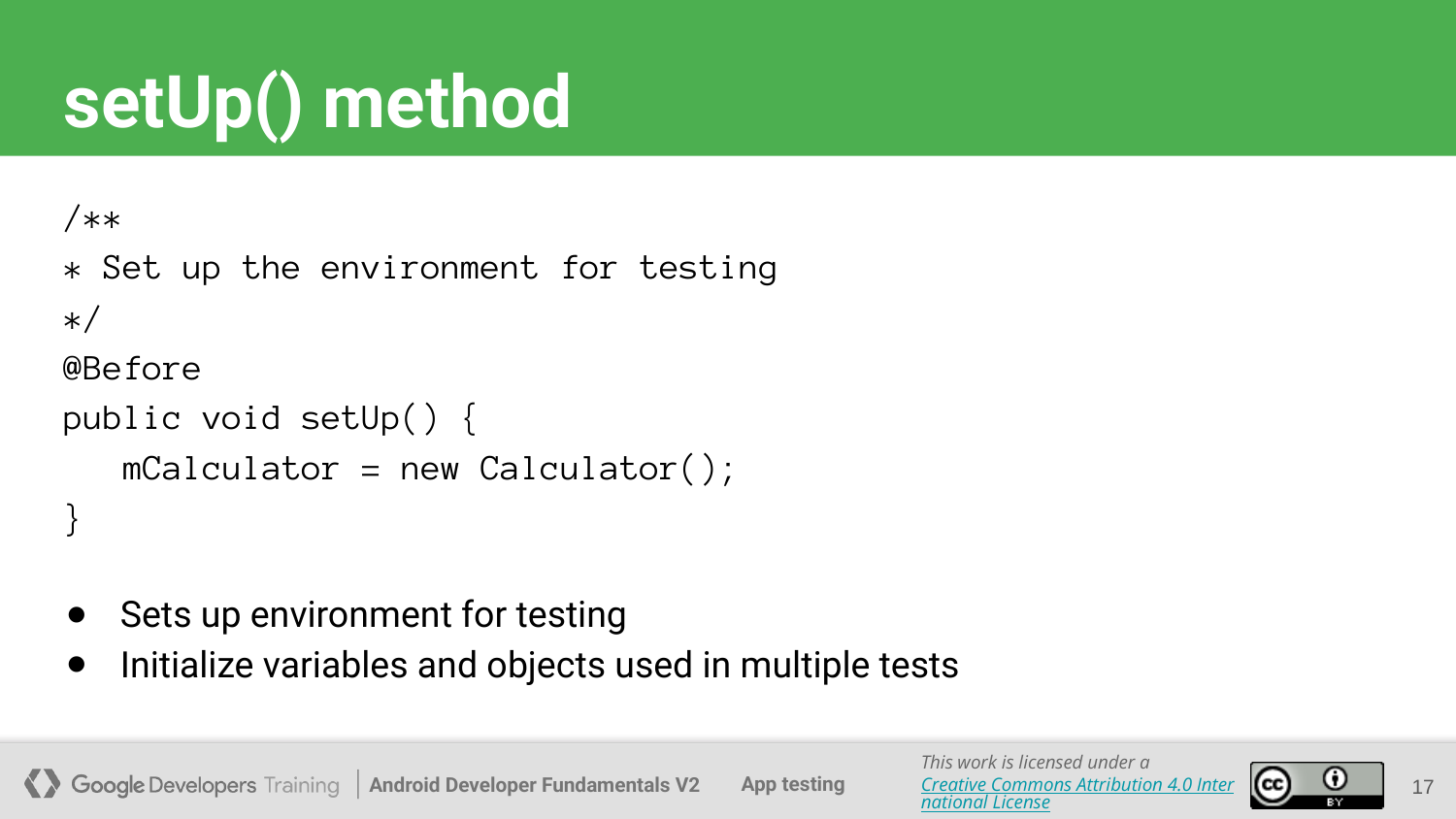

setUp() method
/**
* Set up the environment for testing
*/
@Before
public void setUp() {
   mCalculator = new Calculator();
}

Sets up environment for testing
Initialize variables and objects used in multiple tests
17